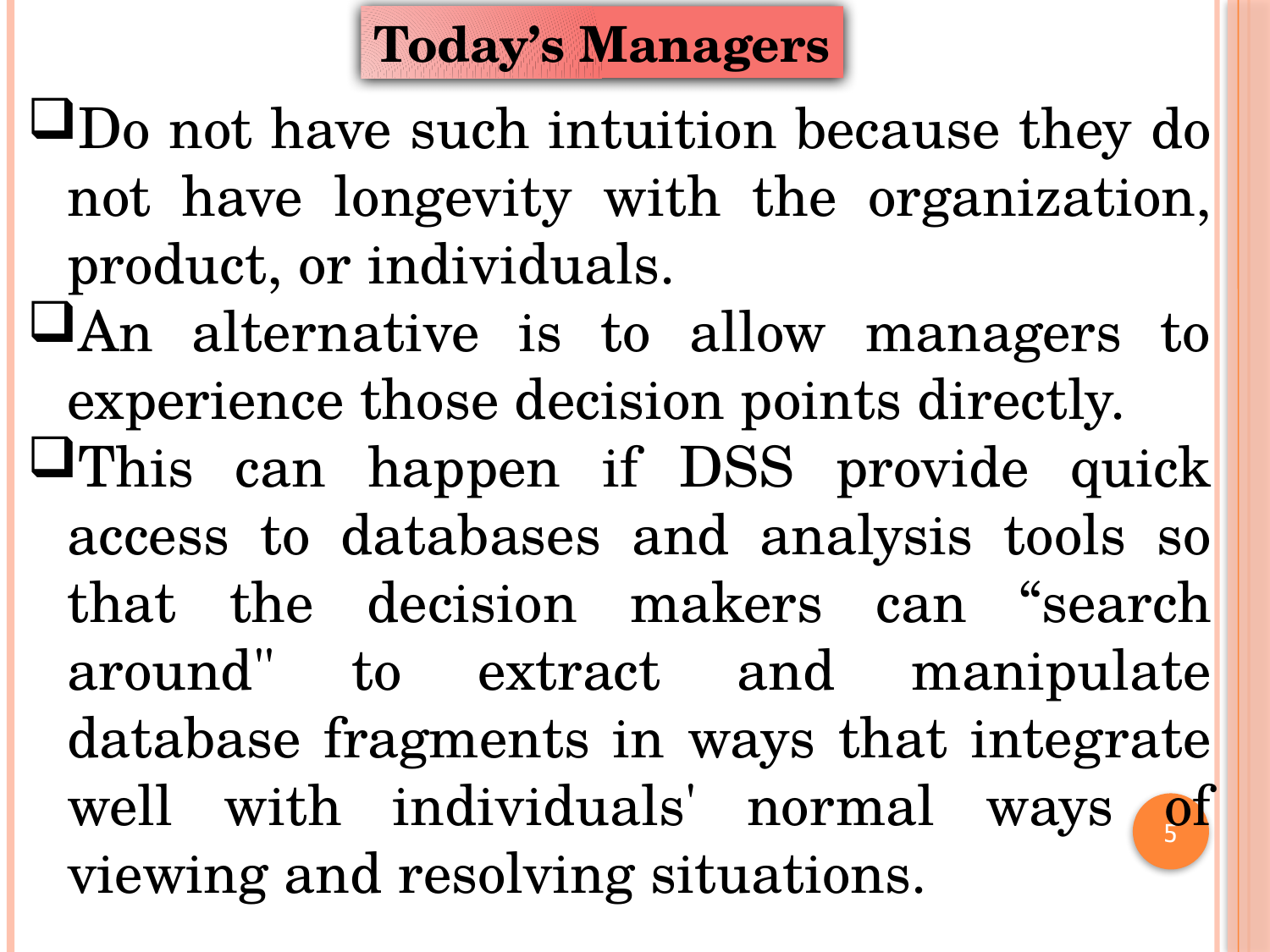

Today’s Managers
Do not have such intuition because they do not have longevity with the organization, product, or individuals.
An alternative is to allow managers to experience those decision points directly.
This can happen if DSS provide quick access to databases and analysis tools so that the decision makers can “search around" to extract and manipulate database fragments in ways that integrate well with individuals' normal ways of viewing and resolving situations.
5